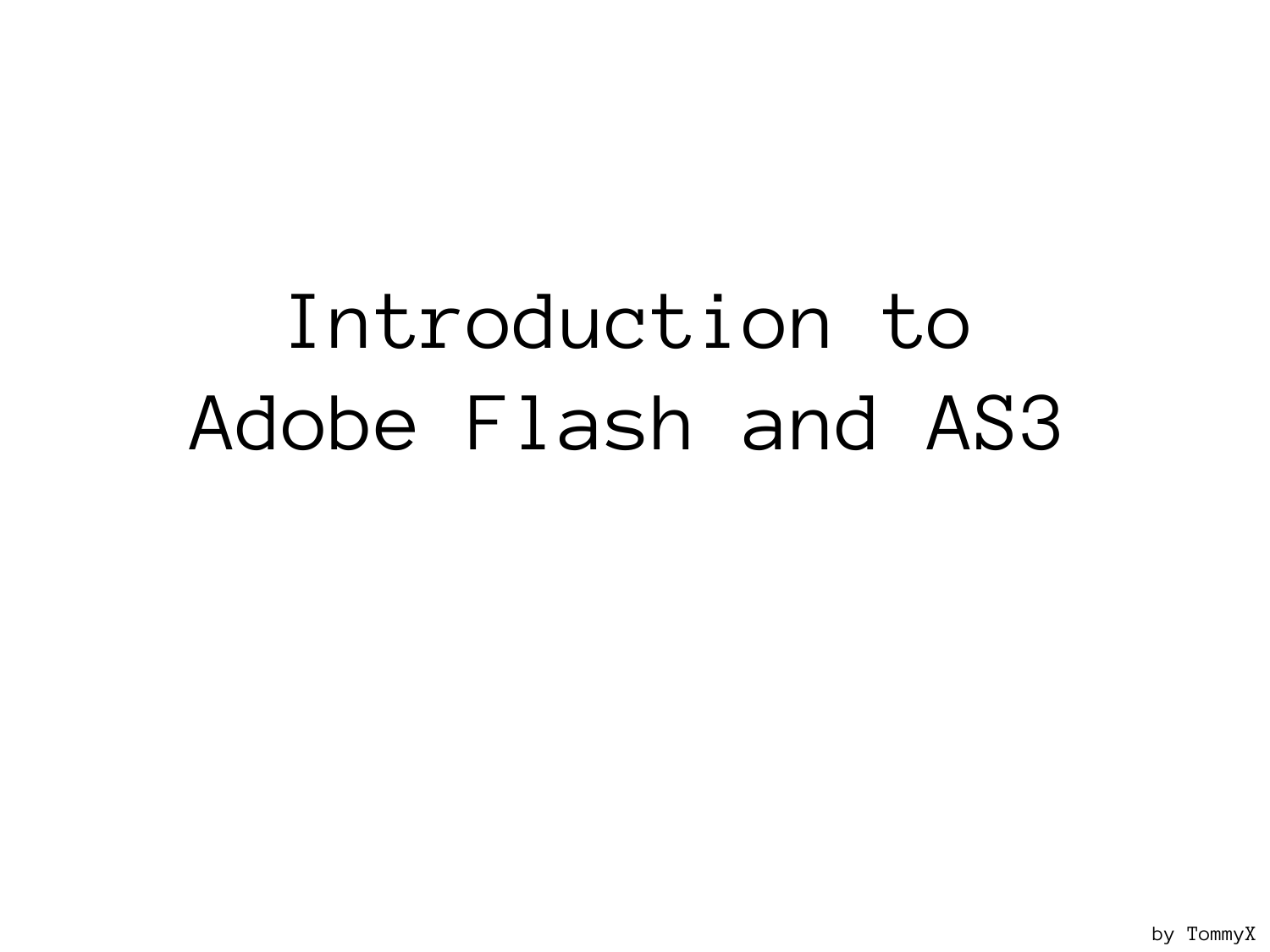

Introduction to Adobe Flash and AS3
by TommyX